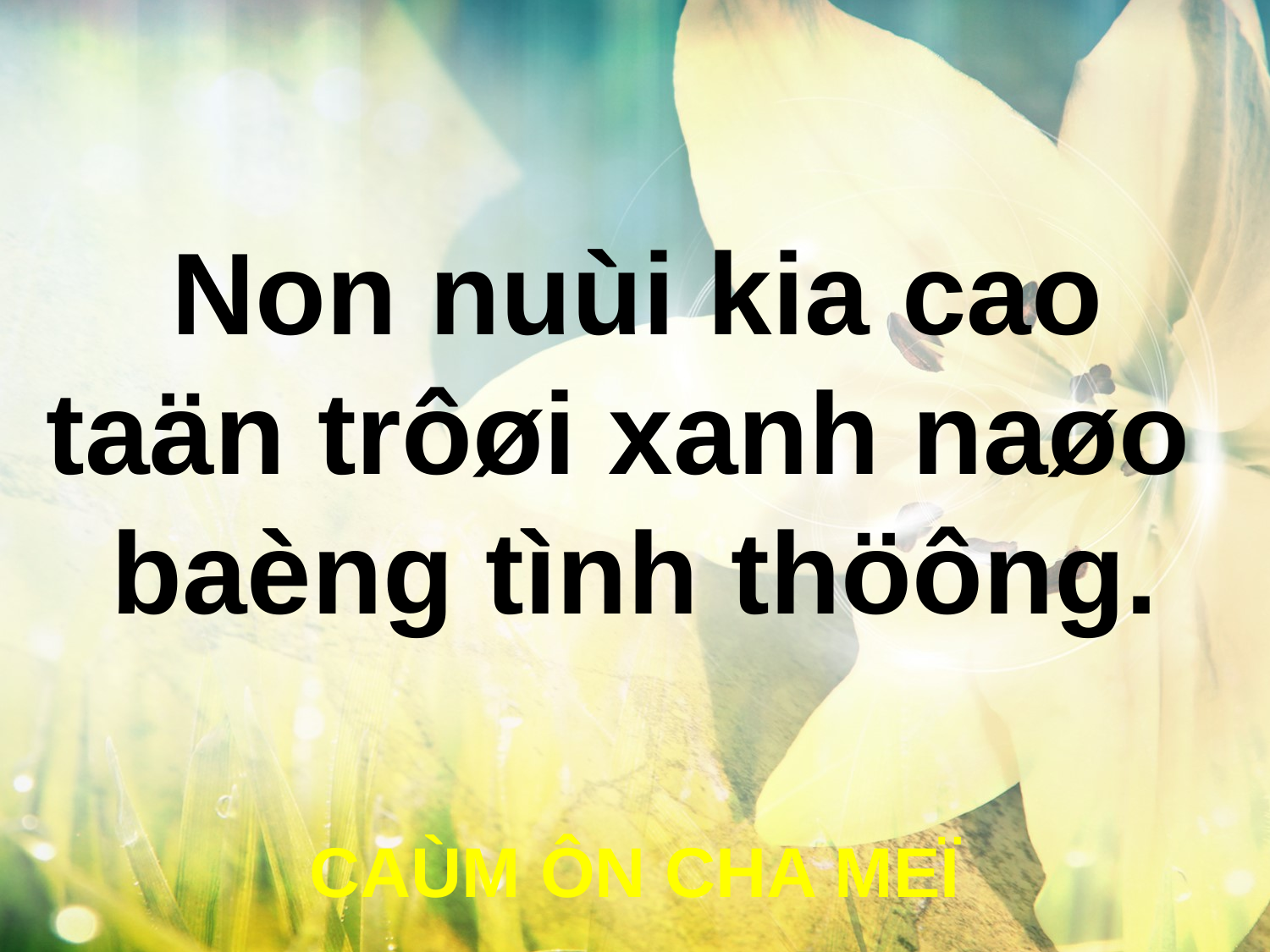

Non nuùi kia cao
taän trôøi xanh naøo
baèng tình thöông.
CAÙM ÔN CHA MEÏ